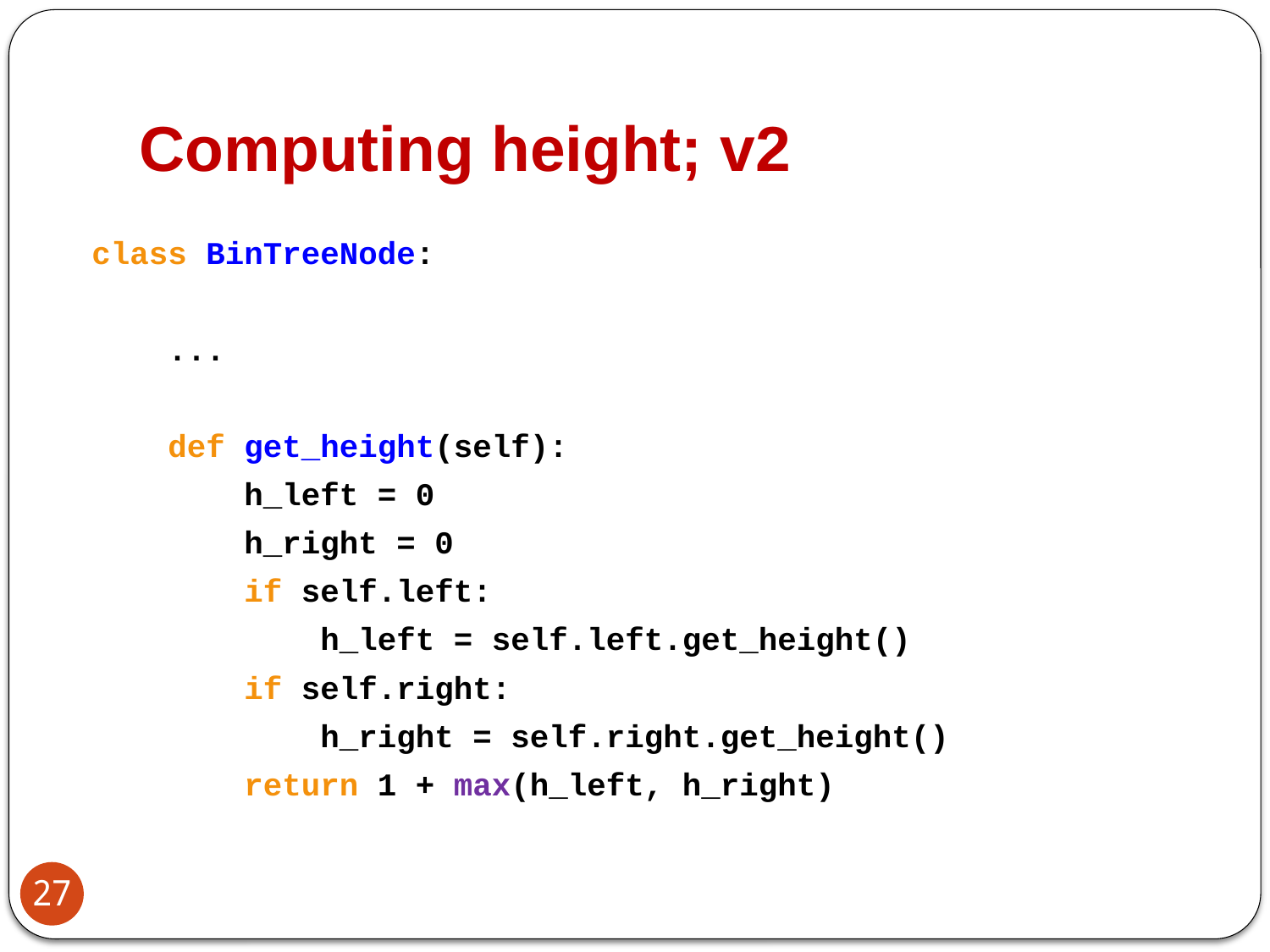

# Computing height; v2
class BinTreeNode:

    ...

    def get_height(self):
        h_left = 0
        h_right = 0
        if self.left:
            h_left = self.left.get_height()
        if self.right:
            h_right = self.right.get_height()
        return 1 + max(h_left, h_right)
27